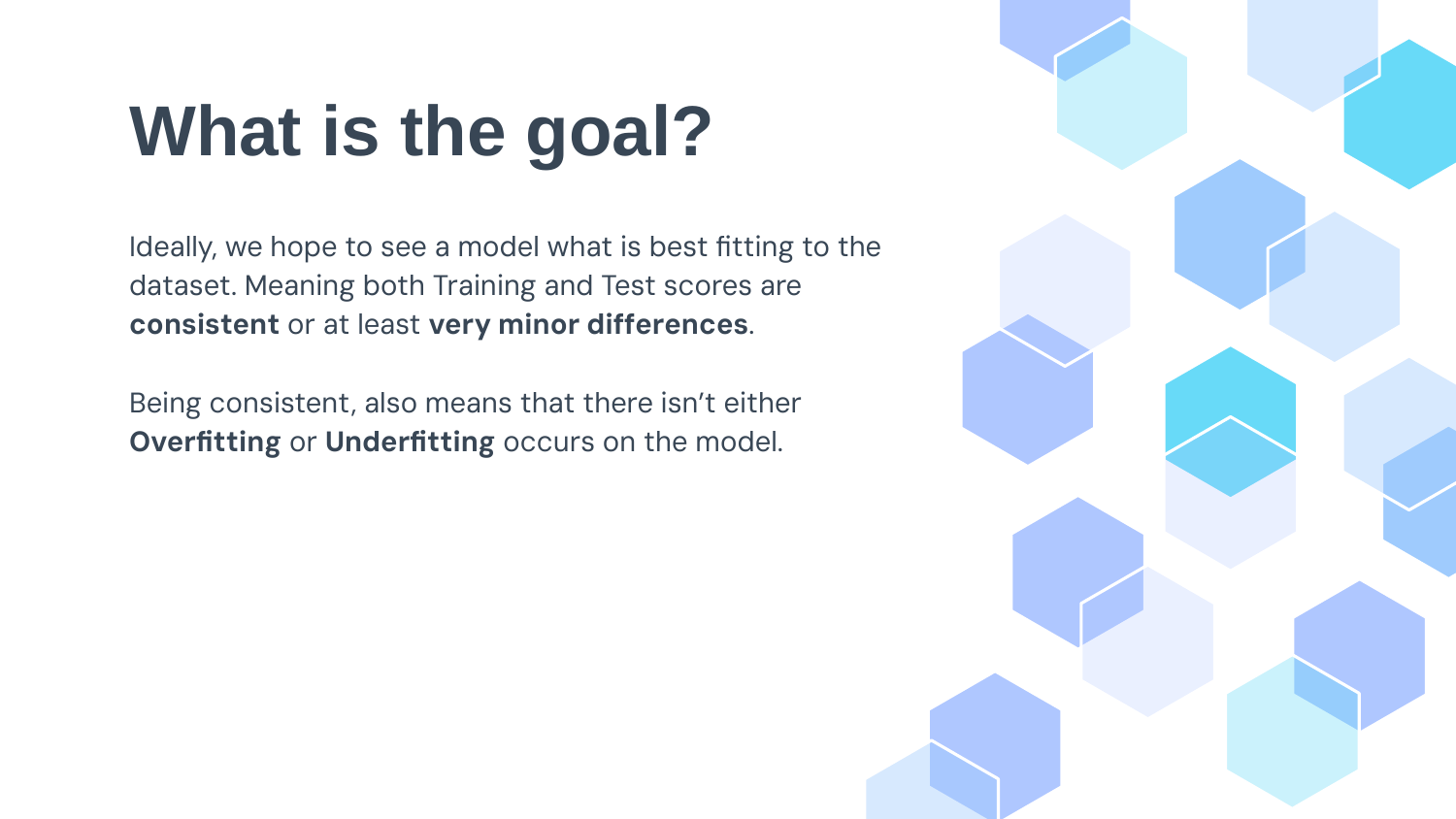

# What is the goal?

Ideally, we hope to see a model what is best fitting to the dataset. Meaning both Training and Test scores are consistent or at least very minor differences.

Being consistent, also means that there isn’t either Overfitting or Underfitting occurs on the model.